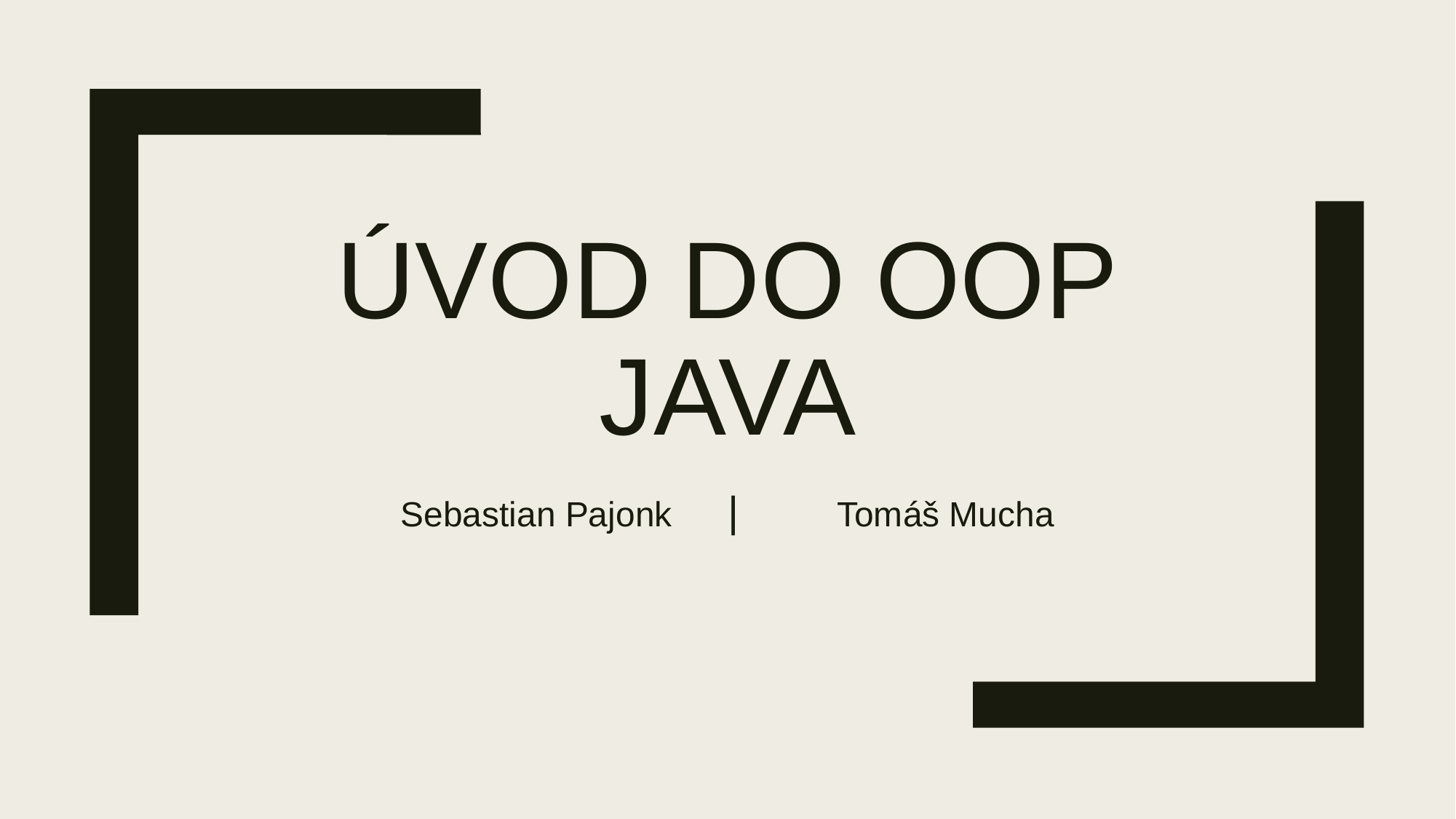

# Úvod do OOP Java
Sebastian Pajonk	|	Tomáš Mucha